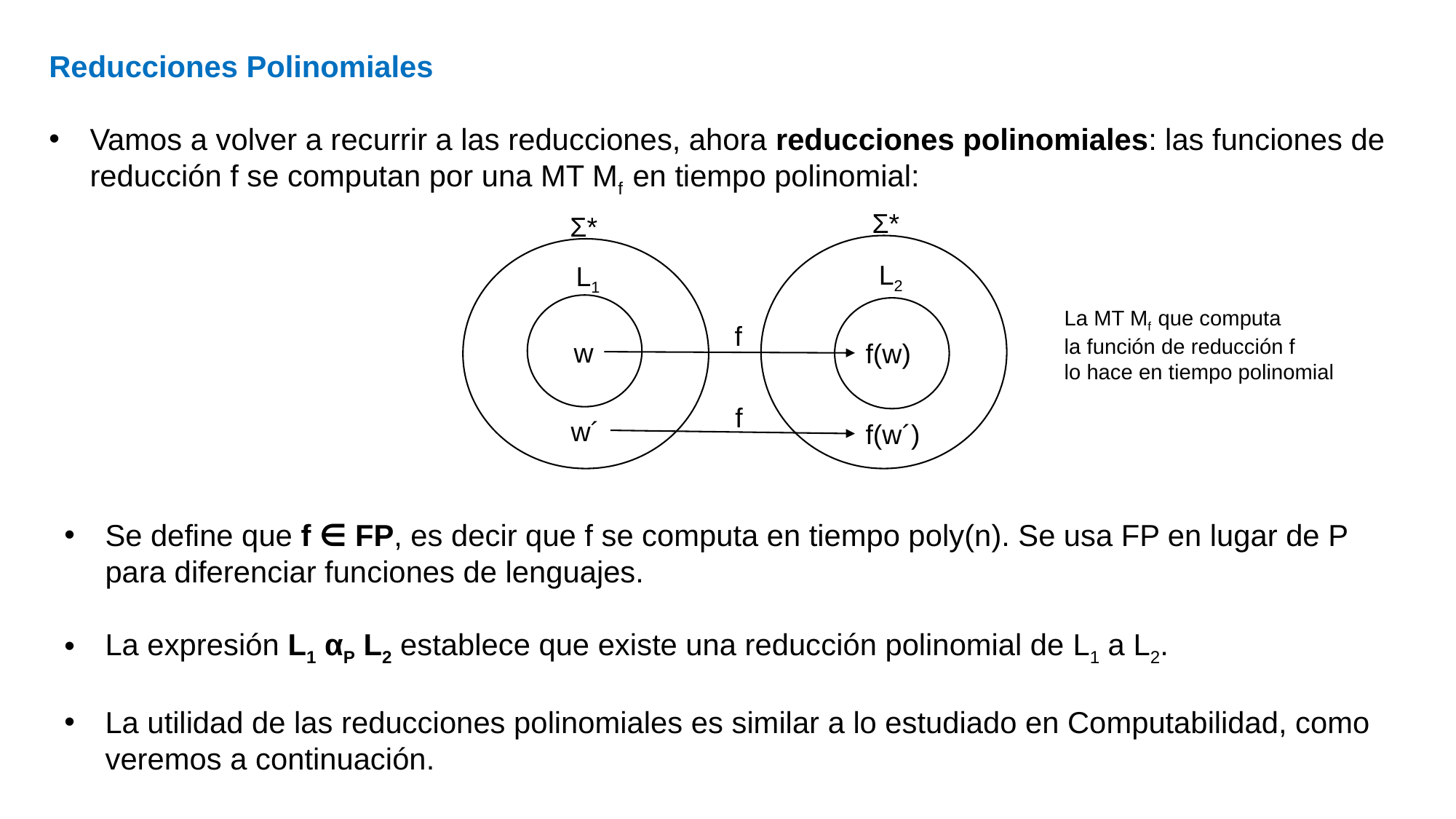

Reducciones Polinomiales

Vamos a volver a recurrir a las reducciones, ahora reducciones polinomiales: las funciones de reducción f se computan por una MT Mf  en tiempo polinomial:
Ʃ*
Ʃ*

L2
L1

La MT Mf  que computa
la función de reducción f
lo hace en tiempo polinomial
f
w
f(w)
f
w´
f(w´)
Se define que f ∈ FP, es decir que f se computa en tiempo poly(n). Se usa FP en lugar de P para diferenciar funciones de lenguajes.

La expresión L1 αP L2 establece que existe una reducción polinomial de L1 a L2.

La utilidad de las reducciones polinomiales es similar a lo estudiado en Computabilidad, como veremos a continuación.